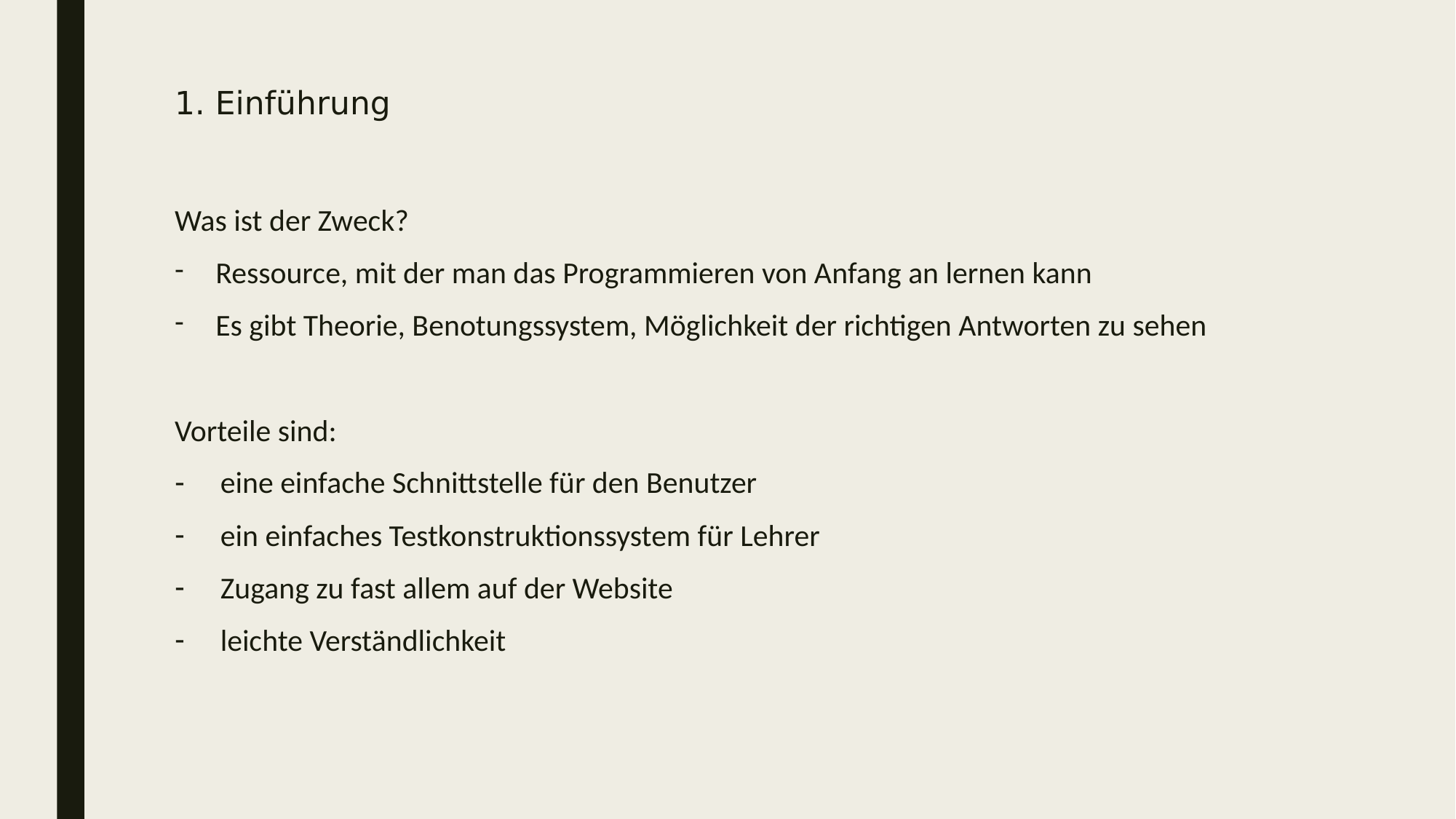

# 1. Einführung
Was ist der Zweck?
Ressource, mit der man das Programmieren von Anfang an lernen kann
Es gibt Theorie, Benotungssystem, Möglichkeit der richtigen Antworten zu sehen

Vorteile sind:
eine einfache Schnittstelle für den Benutzer
ein einfaches Testkonstruktionssystem für Lehrer
Zugang zu fast allem auf der Website
leichte Verständlichkeit